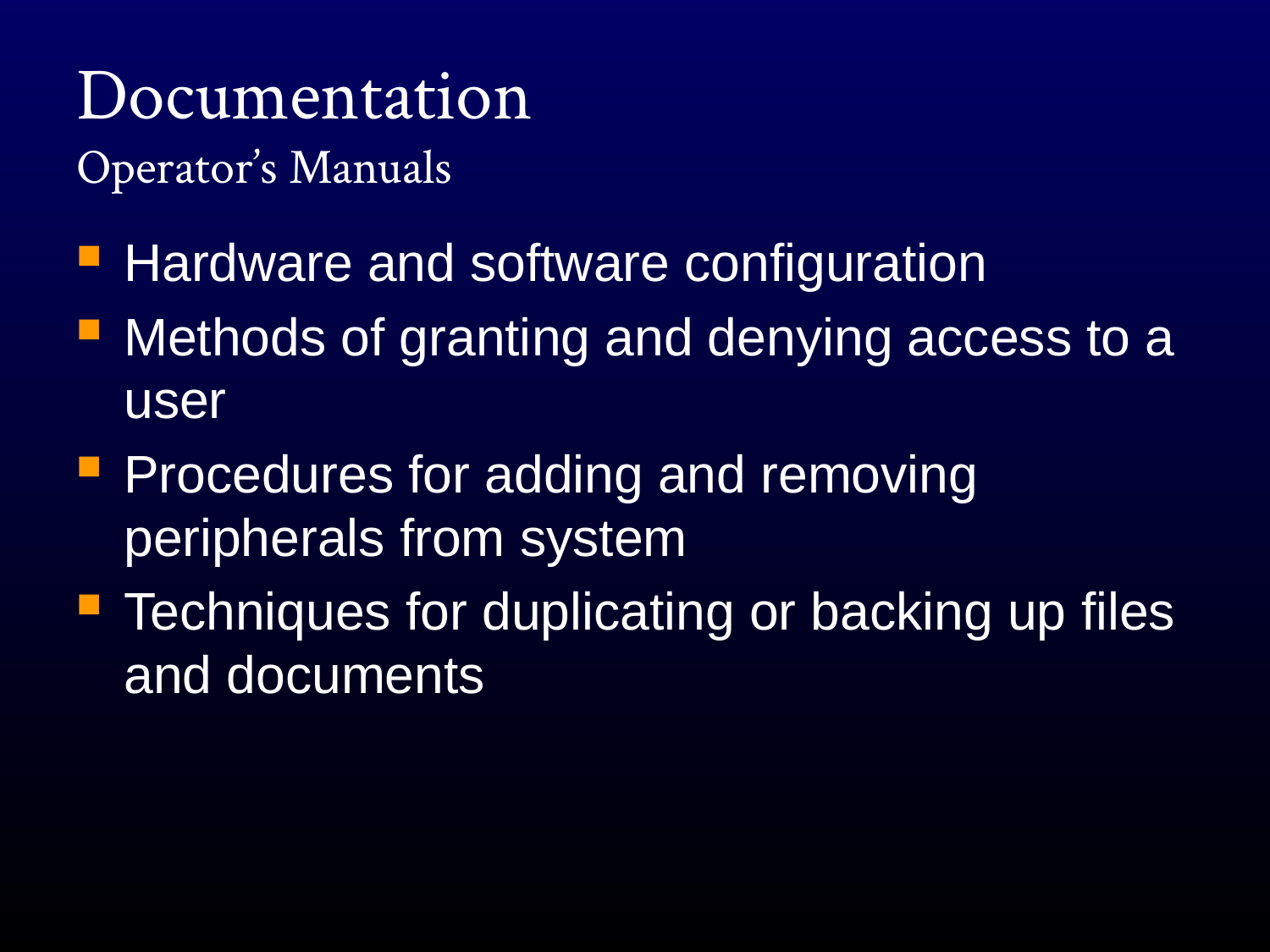

# Documentation Operator’s Manuals
Hardware and software configuration
Methods of granting and denying access to a user
Procedures for adding and removing peripherals from system
Techniques for duplicating or backing up files and documents